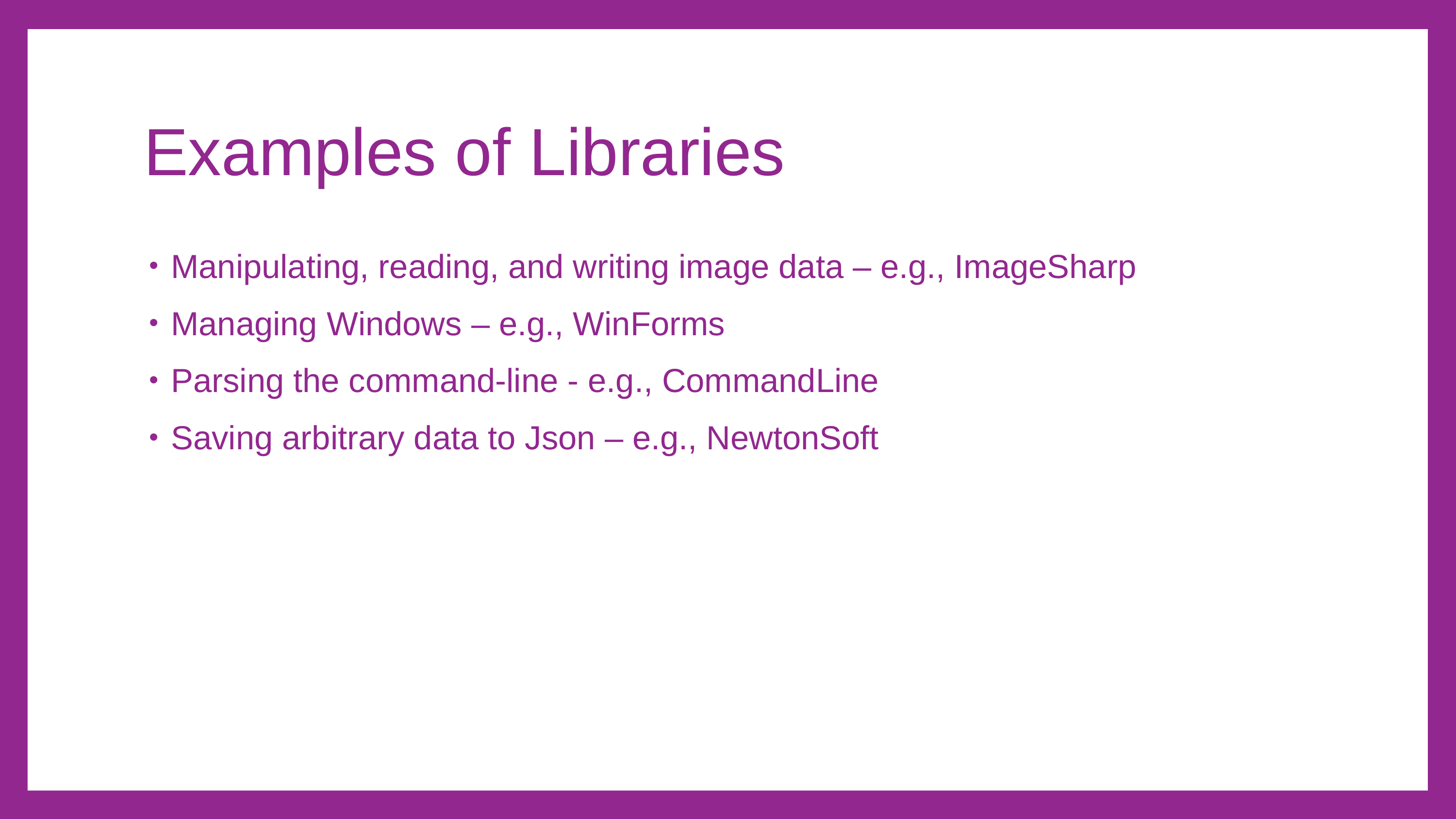

# Examples of Libraries
Manipulating, reading, and writing image data – e.g., ImageSharp
Managing Windows – e.g., WinForms
Parsing the command-line - e.g., CommandLine
Saving arbitrary data to Json – e.g., NewtonSoft